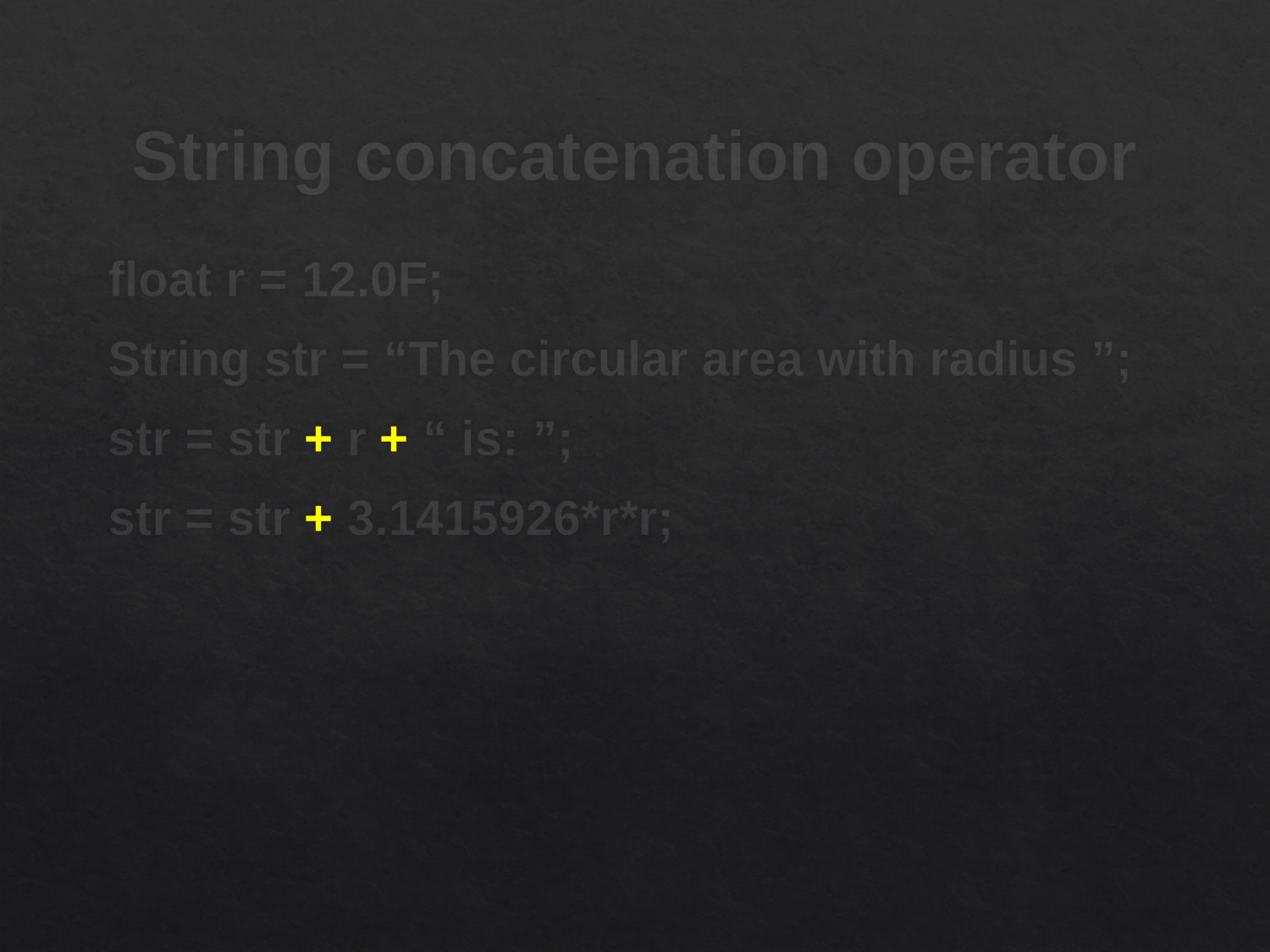

# String concatenation operator
float r = 12.0F;
String str = “The circular area with radius ”;
str = str + r + “ is: ”;
str = str + 3.1415926*r*r;